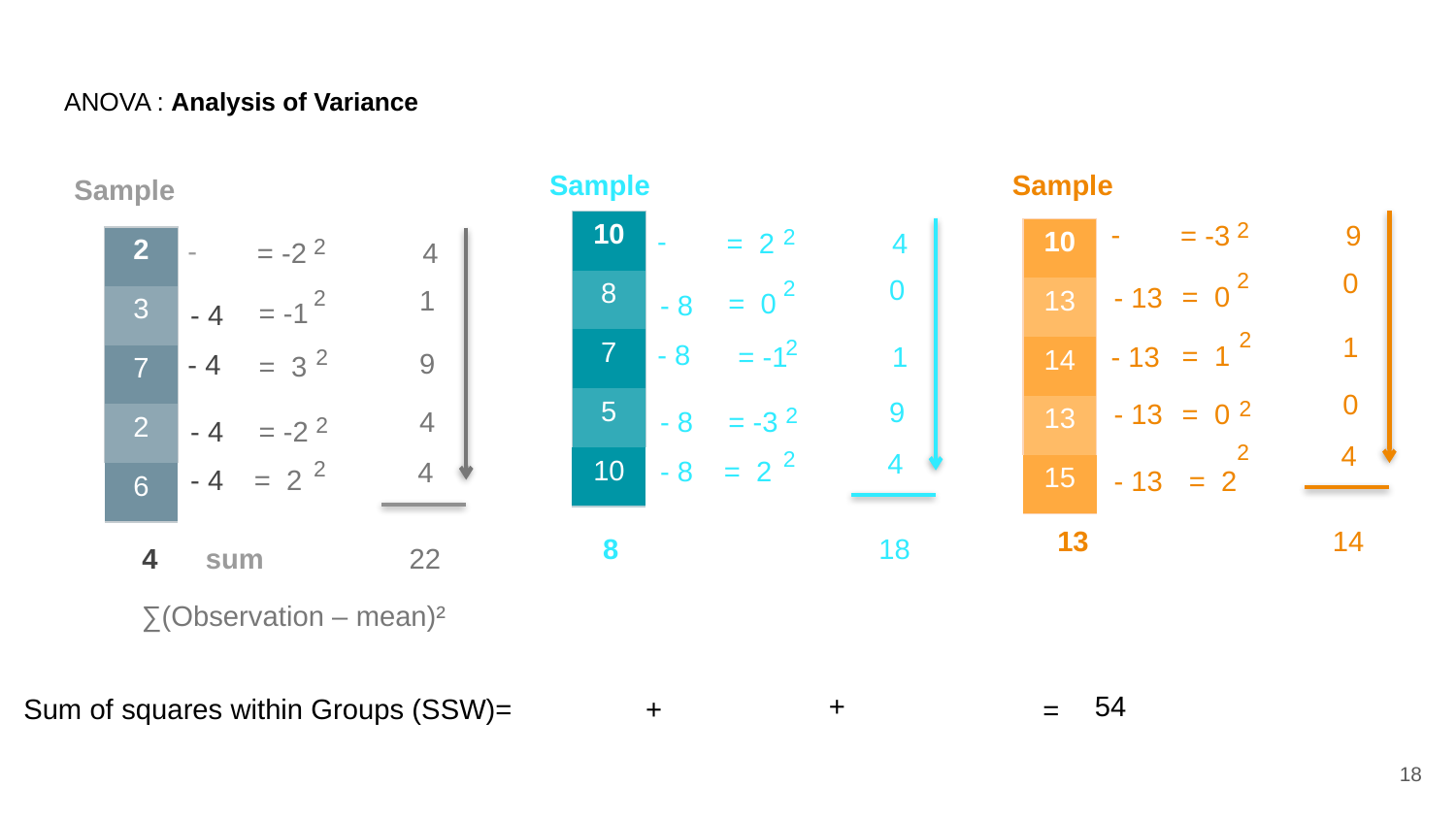

# ANOVA : Analysis of Variance
Sample
Sample
Sample
2
-
= -3
9
| 10 |
| --- |
| 8 |
| 7 |
| 5 |
| 10 |
2
-
=  2
4
| 10 |
| --- |
| 13 |
| 14 |
| 13 |
| 15 |
2
-
| 2 |
| --- |
| 3 |
| 7 |
| 2 |
| 6 |
= -2
4
0
2
0
2
=  0
- 13
1
2
=  0
- 8
= -1
- 4
2
1
2
- 8
=  1
1
= -1
- 13
2
9
- 4
=  3
0
2
9
=  0
- 13
2
4
= -3
- 8
2
= -2
- 4
2
4
2
4
=  2
- 8
2
4
=  2
- 4
=  2
- 13
14
13
8
18
22
sum
4
∑(Observation – mean)²
54
+
Sum of squares within Groups (SSW)=
+
=
18